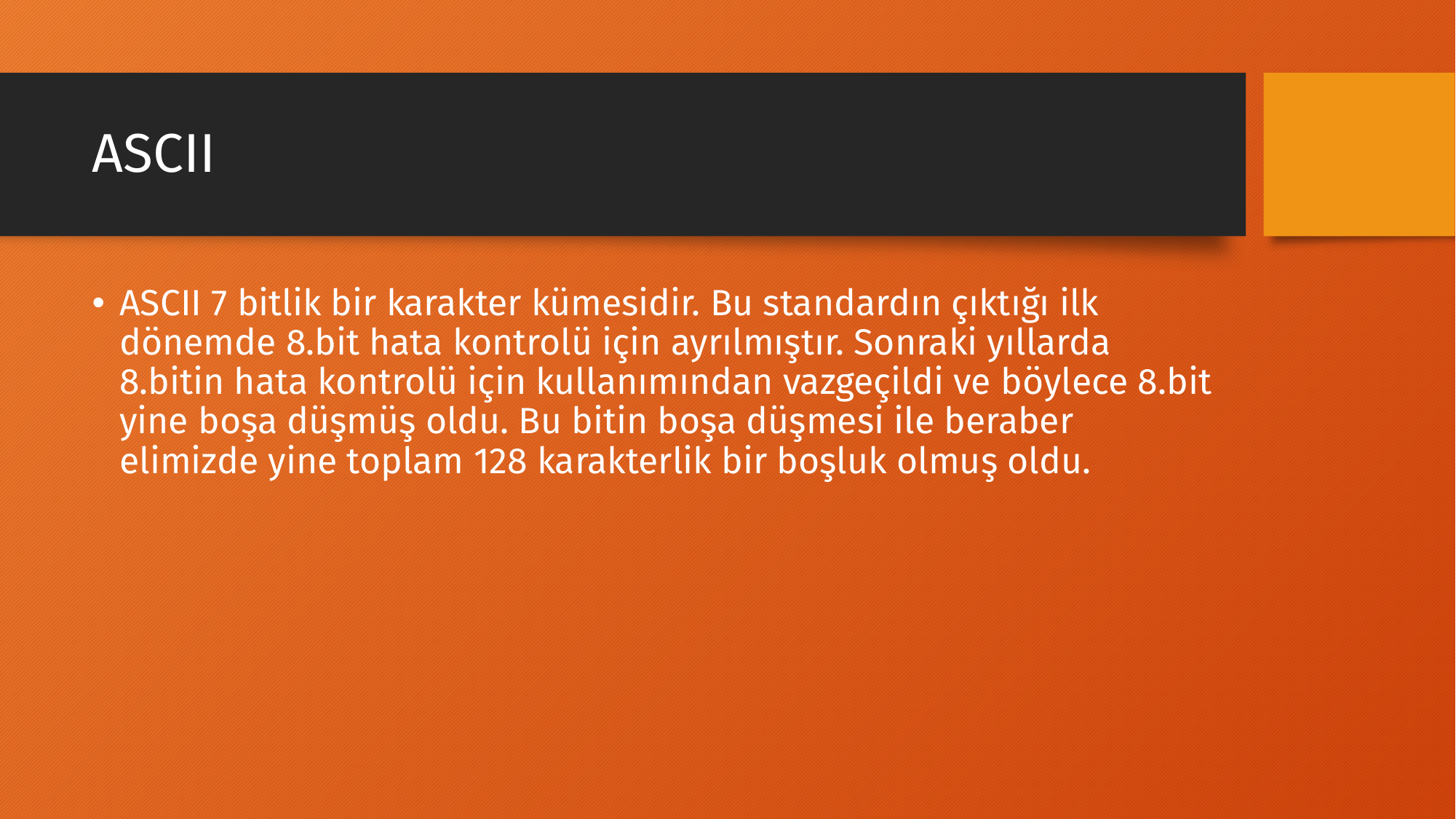

# ASCII
ASCII 7 bitlik bir karakter kümesidir. Bu standardın çıktığı ilk dönemde 8.bit hata kontrolü için ayrılmıştır. Sonraki yıllarda 8.bitin hata kontrolü için kullanımından vazgeçildi ve böylece 8.bit yine boşa düşmüş oldu. Bu bitin boşa düşmesi ile beraber elimizde yine toplam 128 karakterlik bir boşluk olmuş oldu.